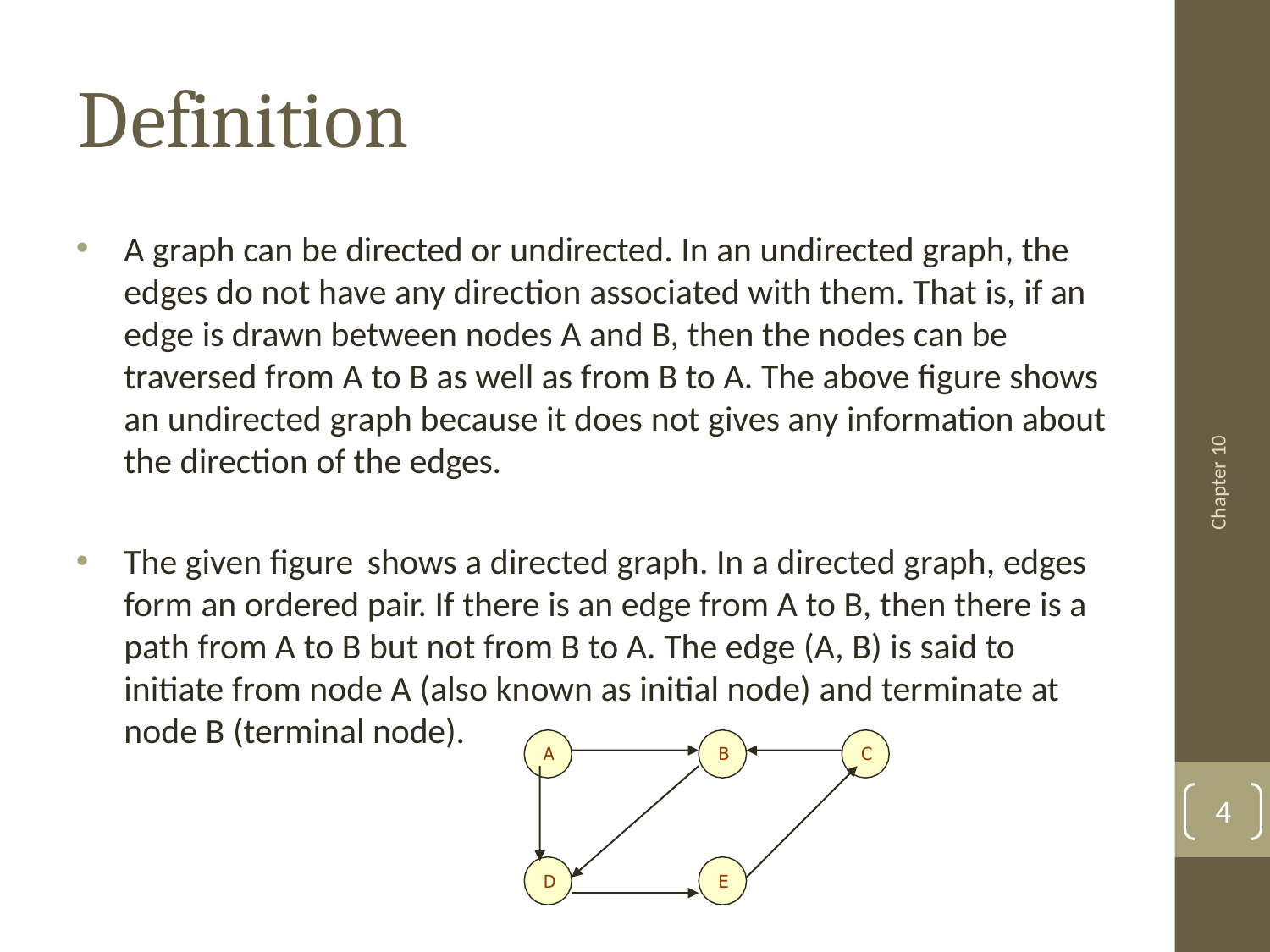

# Definition
A graph can be directed or undirected. In an undirected graph, the edges do not have any direction associated with them. That is, if an edge is drawn between nodes A and B, then the nodes can be traversed from A to B as well as from B to A. The above figure shows an undirected graph because it does not gives any information about the direction of the edges.

The given figure shows a directed graph. In a directed graph, edges form an ordered pair. If there is an edge from A to B, then there is a path from A to B but not from B to A. The edge (A, B) is said to initiate from node A (also known as initial node) and terminate at node B (terminal node).
Chapter 10

A
B
C

4

D
E